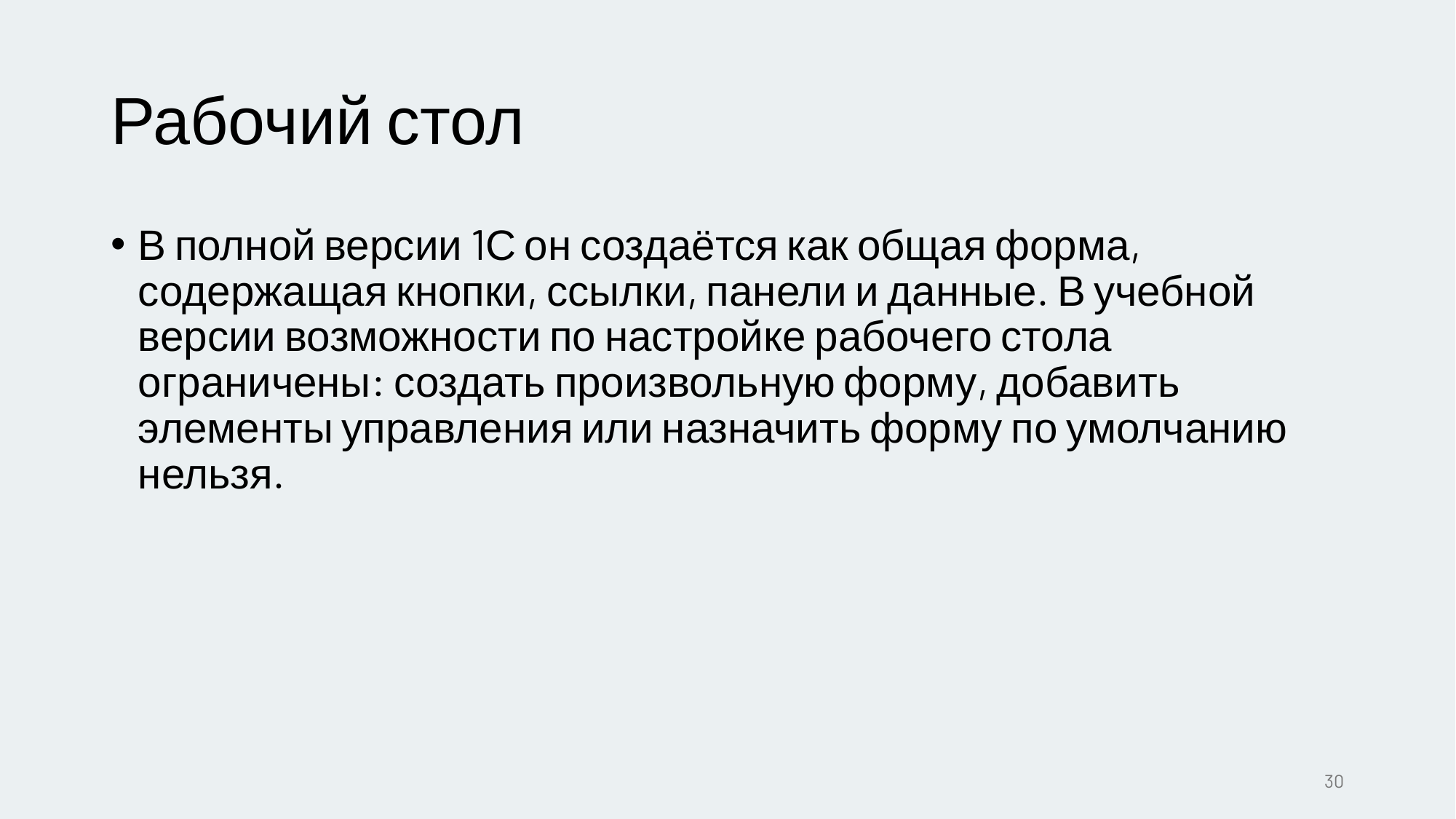

# Рабочий стол
В полной версии 1С он создаётся как общая форма, содержащая кнопки, ссылки, панели и данные. В учебной версии возможности по настройке рабочего стола ограничены: создать произвольную форму, добавить элементы управления или назначить форму по умолчанию нельзя.
30